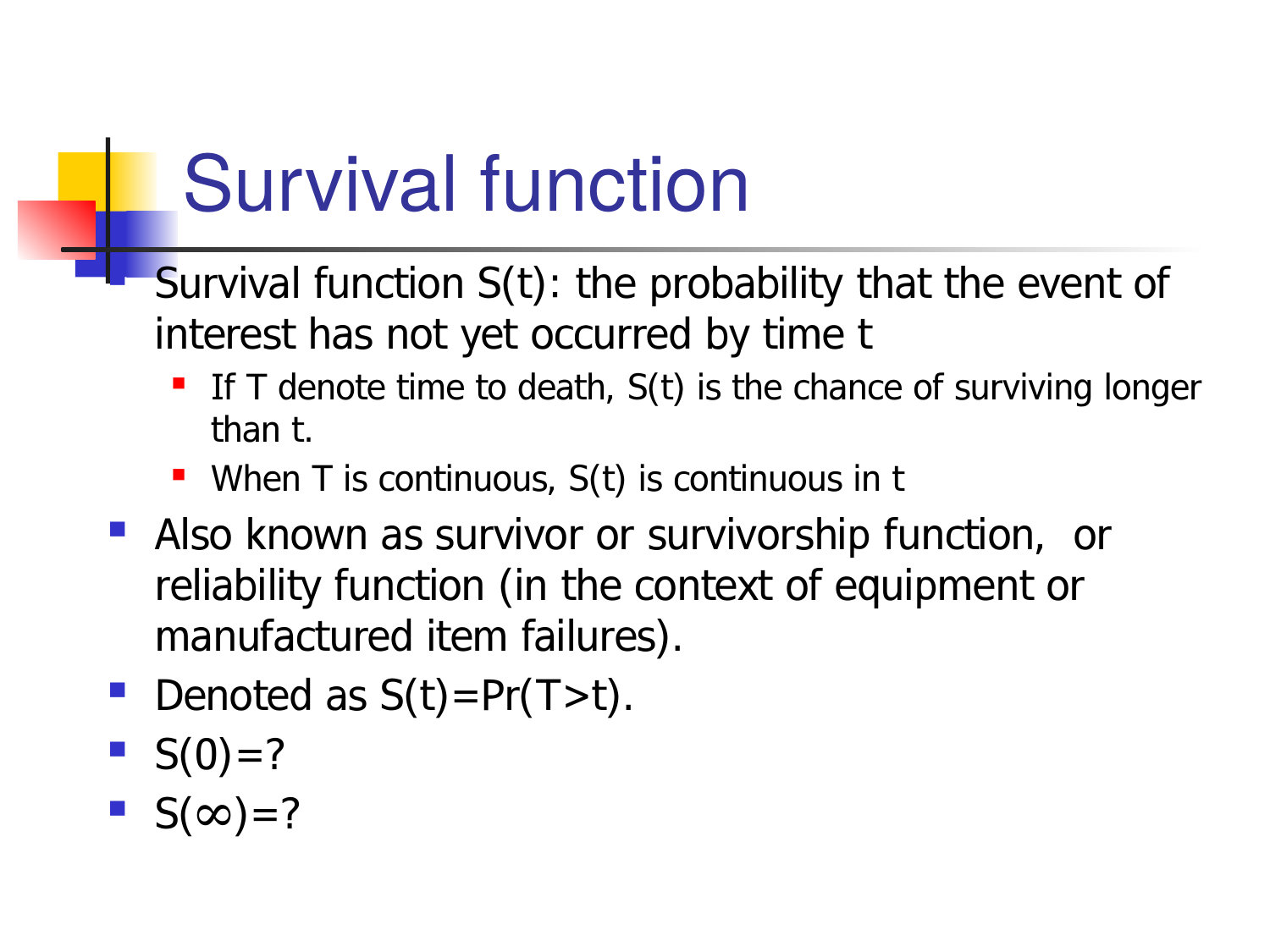

# Survival function
Survival function S(t): the probability that the event of interest has not yet occurred by time t
If T denote time to death, S(t) is the chance of surviving longer than t.
When T is continuous, S(t) is continuous in t
Also known as survivor or survivorship function,  or reliability function (in the context of equipment or manufactured item failures).
Denoted as S(t)=Pr(T>t).
S(0)=?
S(∞)=?